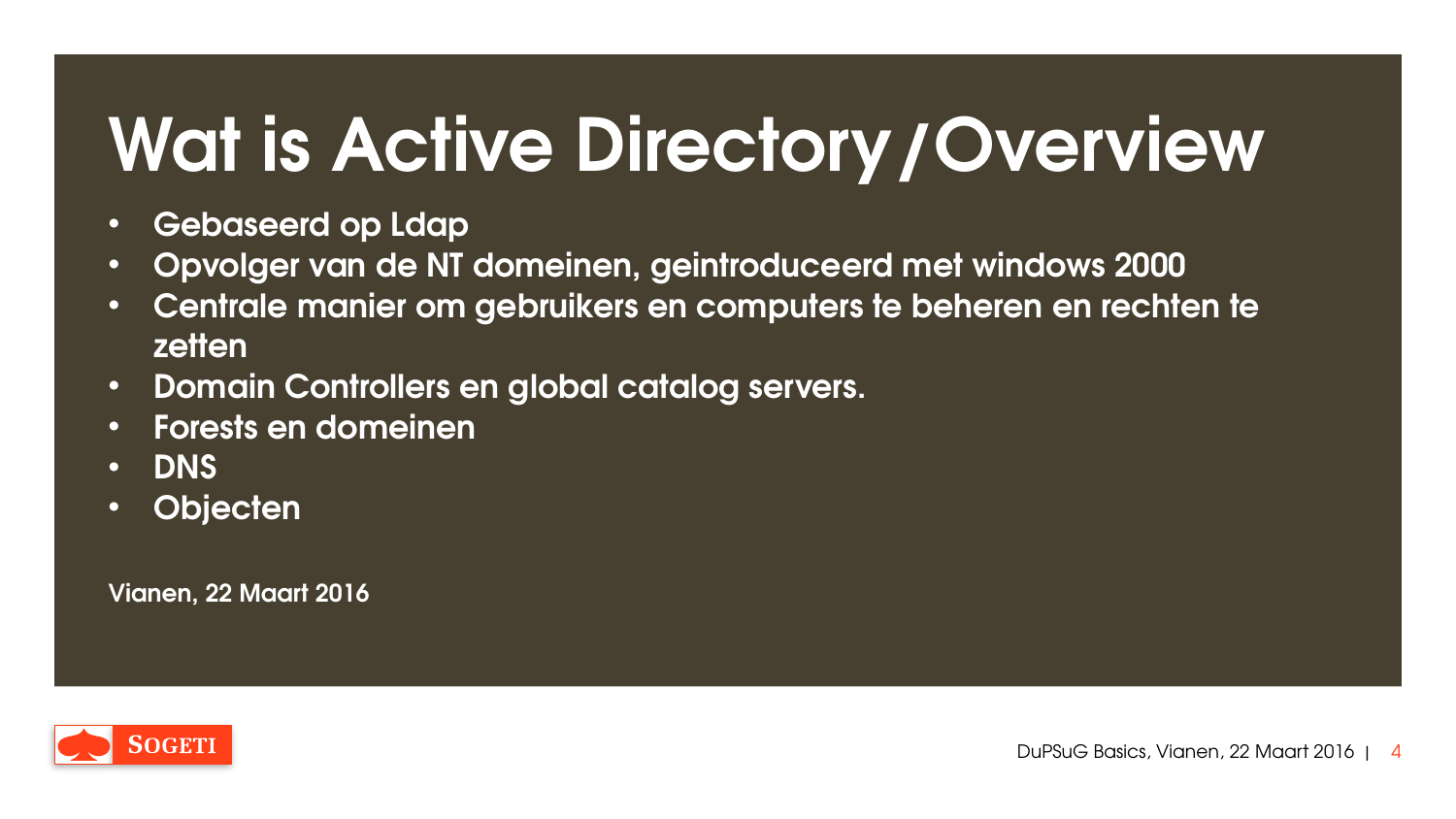

# Wat is Active Directory/Overview
Gebaseerd op Ldap
Opvolger van de NT domeinen, geintroduceerd met windows 2000
Centrale manier om gebruikers en computers te beheren en rechten te zetten
Domain Controllers en global catalog servers.
Forests en domeinen
DNS
Objecten
Vianen, 22 Maart 2016
DuPSuG Basics, Vianen, 22 Maart 2016
4